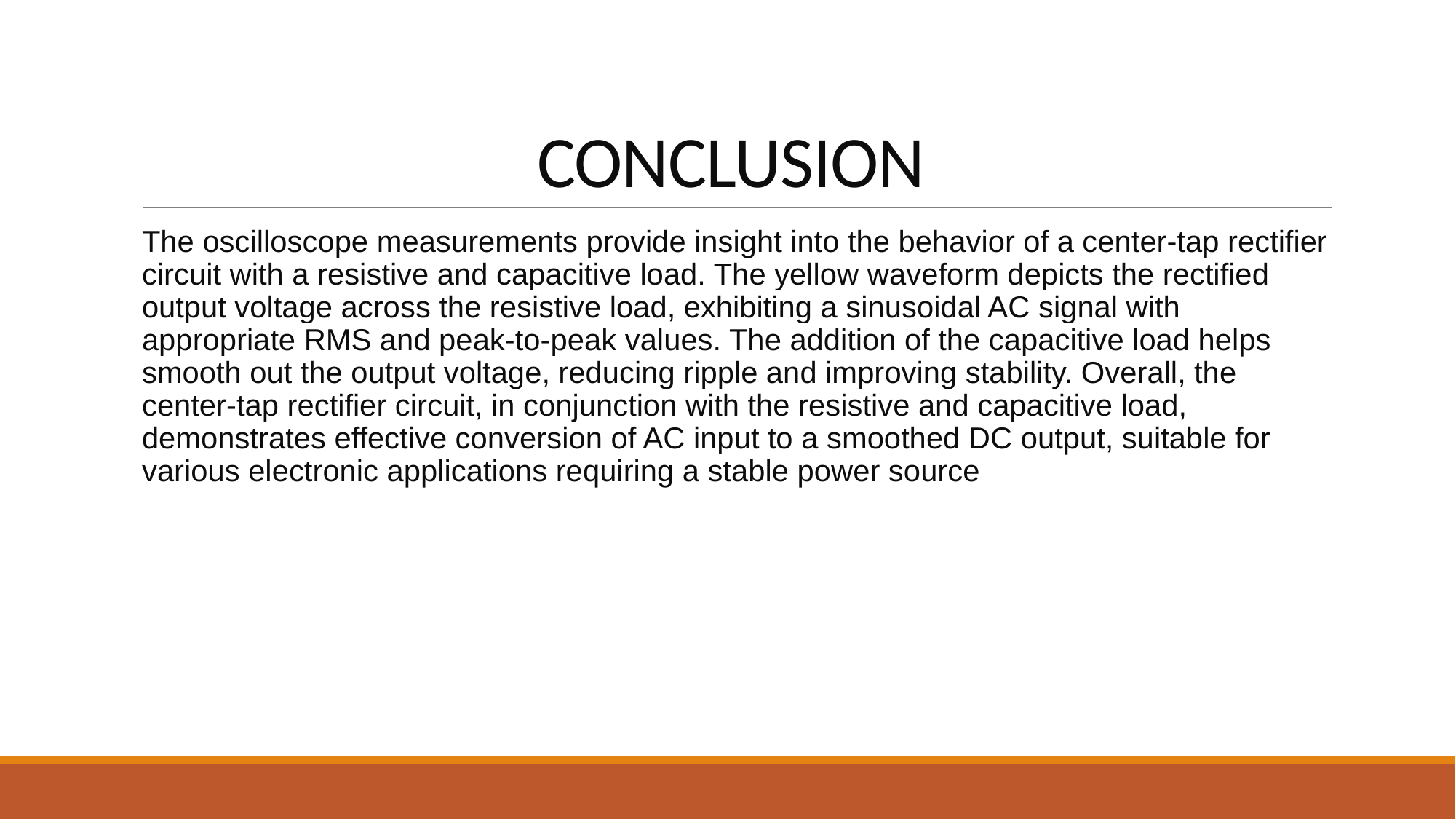

# CONCLUSION
The oscilloscope measurements provide insight into the behavior of a center-tap rectifier circuit with a resistive and capacitive load. The yellow waveform depicts the rectified output voltage across the resistive load, exhibiting a sinusoidal AC signal with appropriate RMS and peak-to-peak values. The addition of the capacitive load helps smooth out the output voltage, reducing ripple and improving stability. Overall, the center-tap rectifier circuit, in conjunction with the resistive and capacitive load, demonstrates effective conversion of AC input to a smoothed DC output, suitable for various electronic applications requiring a stable power source